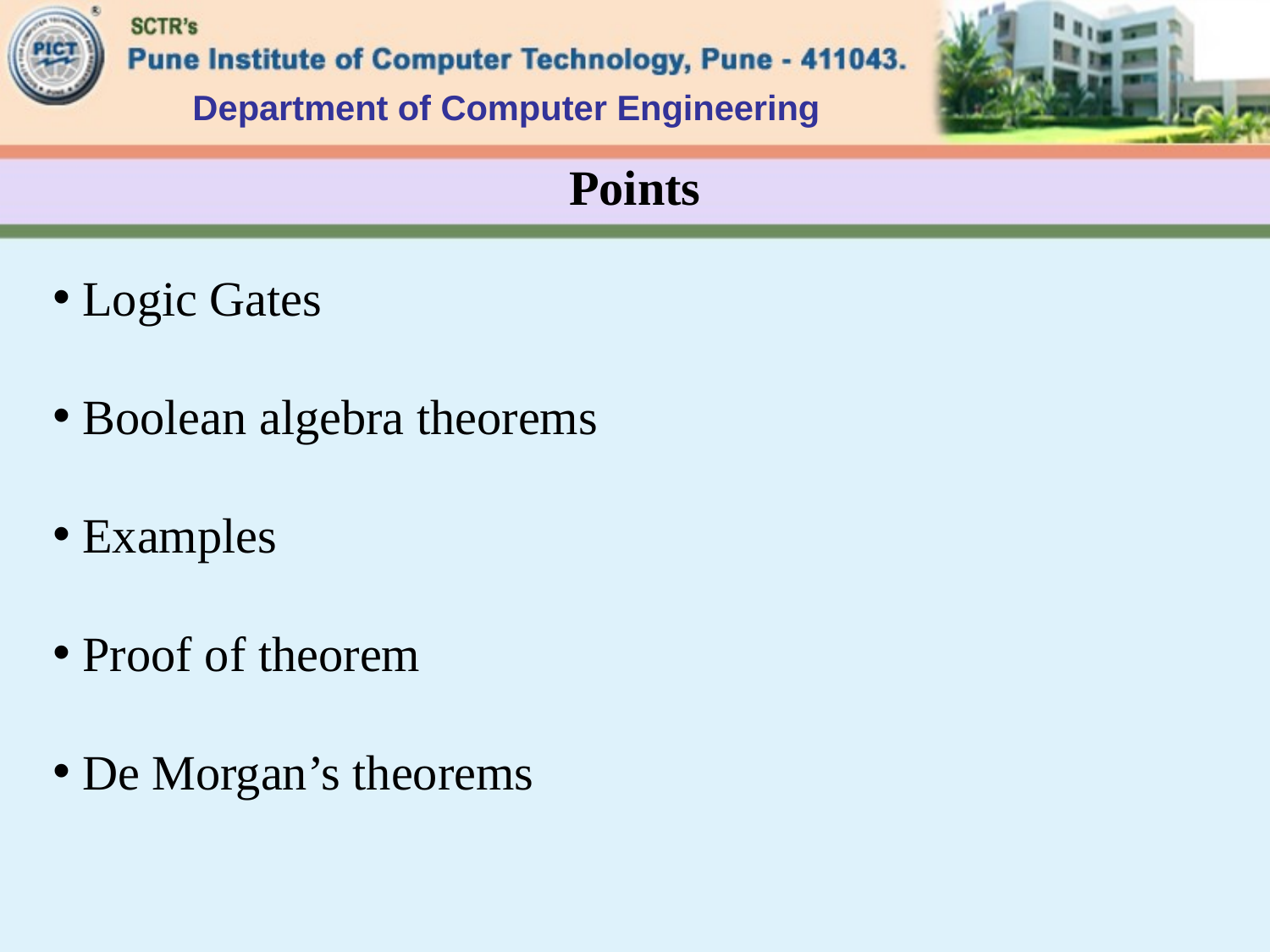

Department of Computer Engineering
# Points

 Logic Gates

 Boolean algebra theorems

 Examples

 Proof of theorem

 De Morgan’s theorems